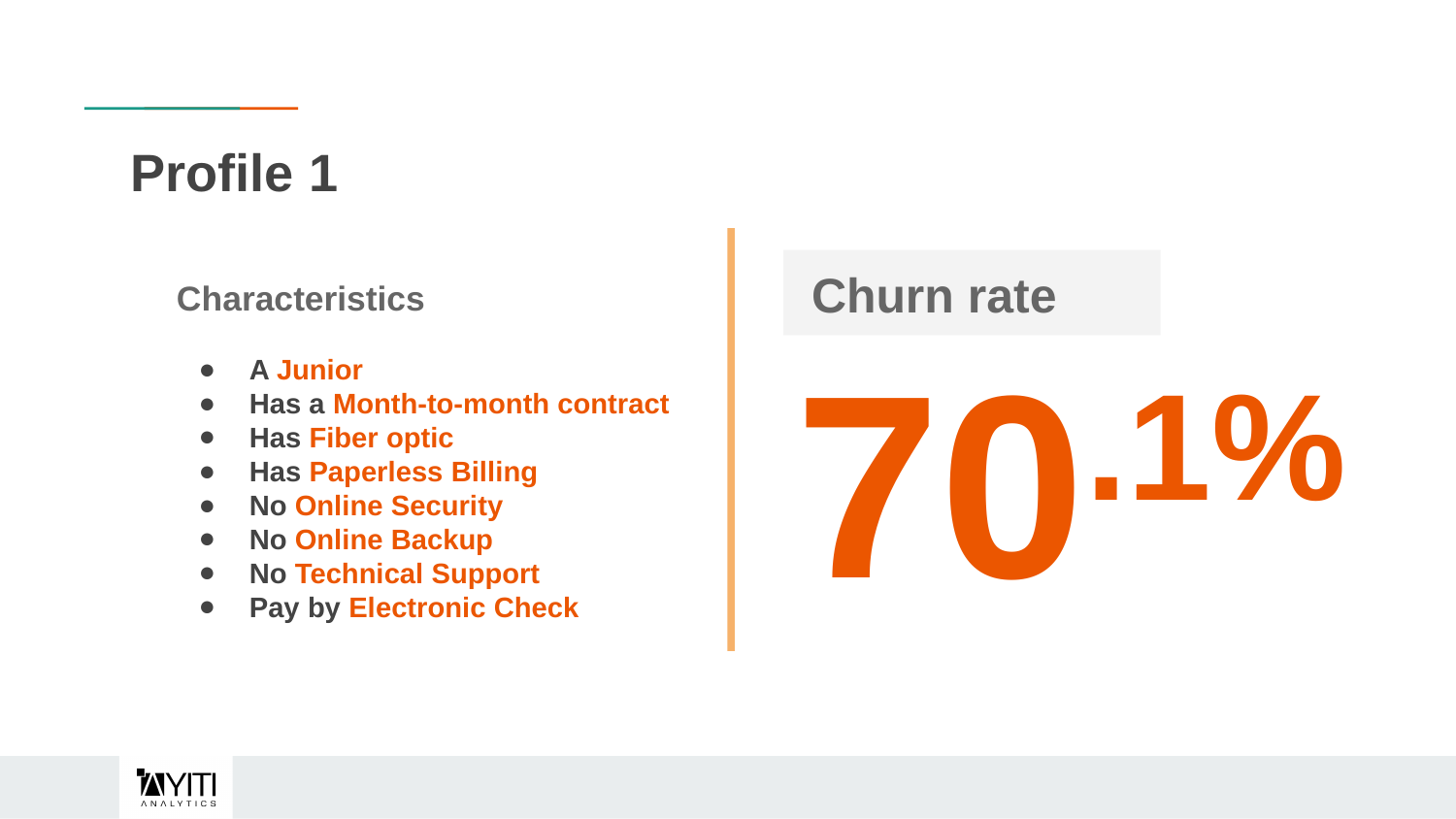

# Profile 1

 Churn rate
Characteristics

A Junior
Has a Month-to-month contract
Has Fiber optic
Has Paperless Billing
No Online Security
No Online Backup
No Technical Support
Pay by Electronic Check
70.1%